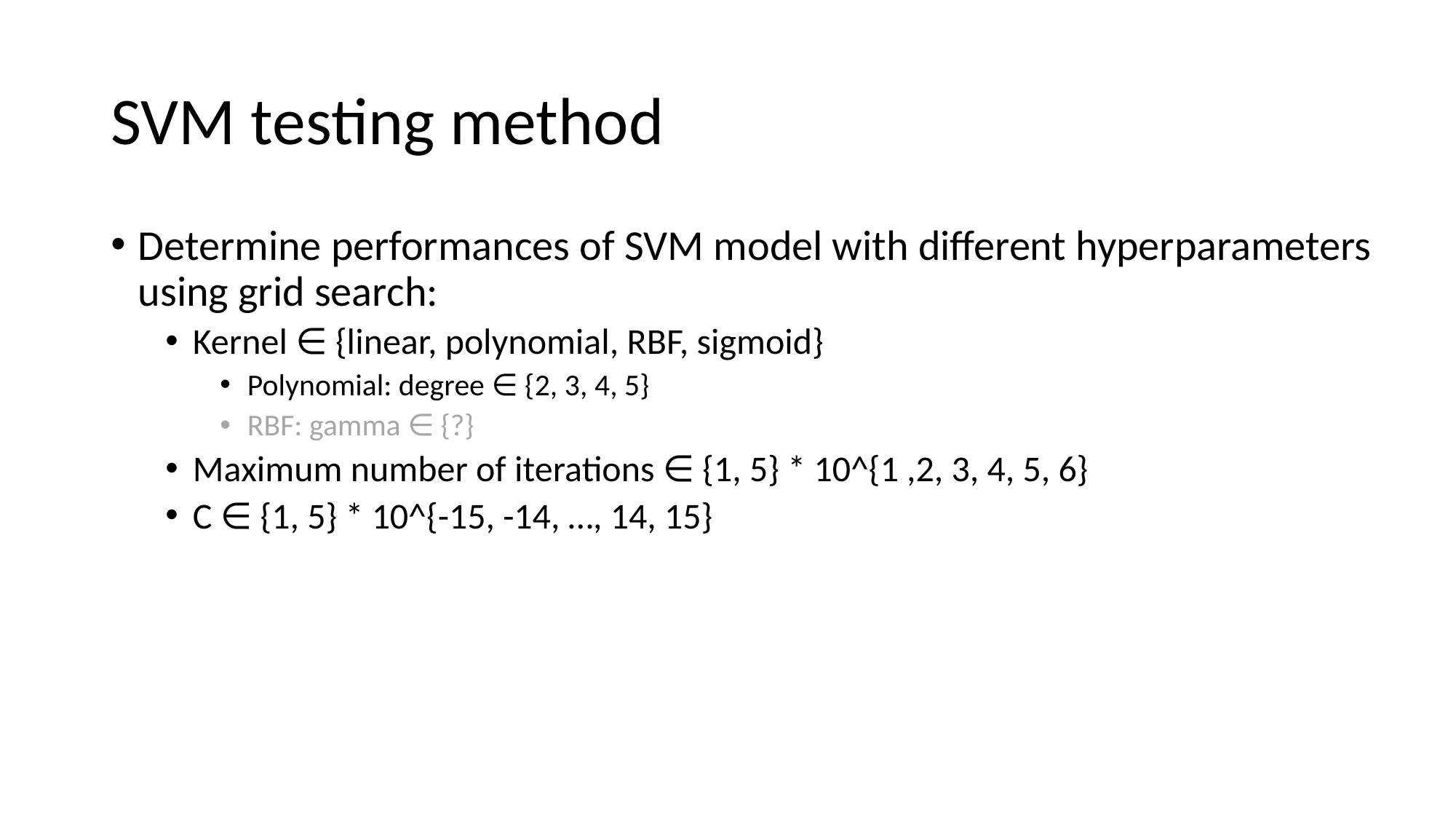

# SVM testing method
Determine performances of SVM model with different hyperparameters using grid search:
Kernel ∈ {linear, polynomial, RBF, sigmoid}
Polynomial: degree ∈ {2, 3, 4, 5}
RBF: gamma ∈ {?}
Maximum number of iterations ∈ {1, 5} * 10^{1 ,2, 3, 4, 5, 6}
C ∈ {1, 5} * 10^{-15, -14, …, 14, 15}